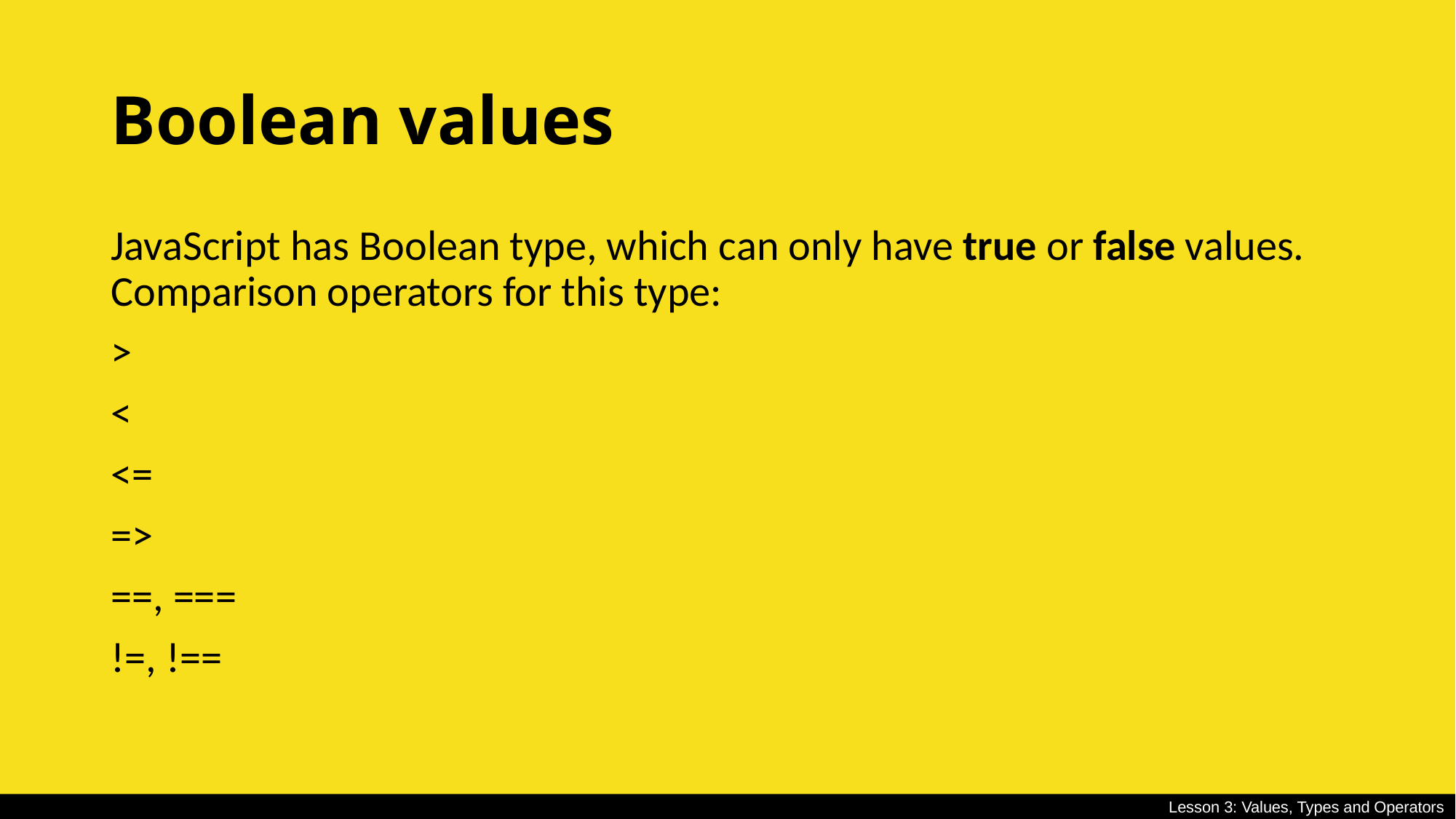

# Boolean values
JavaScript has Boolean type, which can only have true or false values. Comparison operators for this type:
>
<
<=
=>
==, ===
!=, !==
Lesson 3: Values, Types and Operators